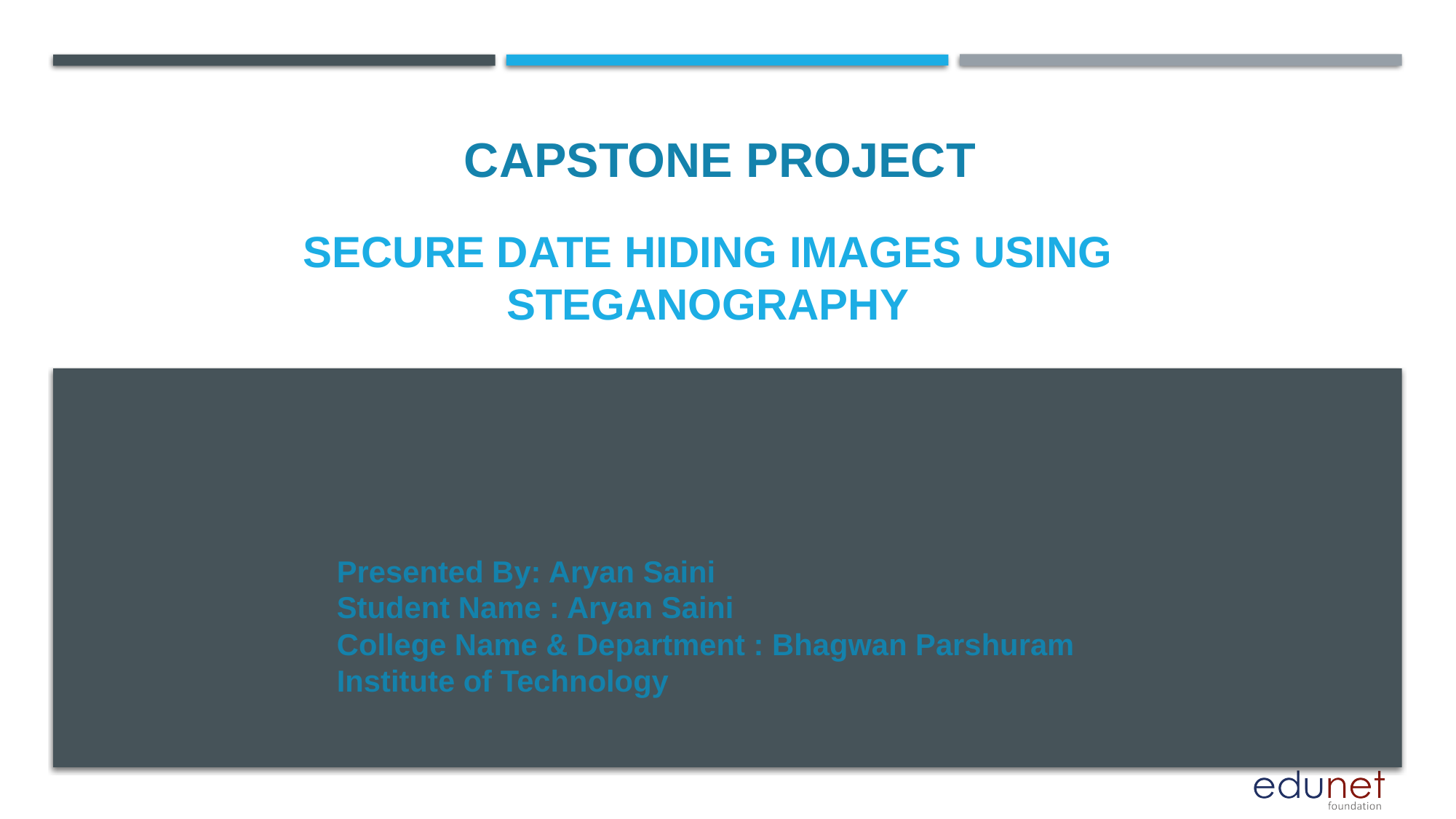

CAPSTONE PROJECT
# Secure Date hiding images using steganography
Presented By: Aryan Saini
Student Name : Aryan Saini
College Name & Department : Bhagwan Parshuram Institute of Technology